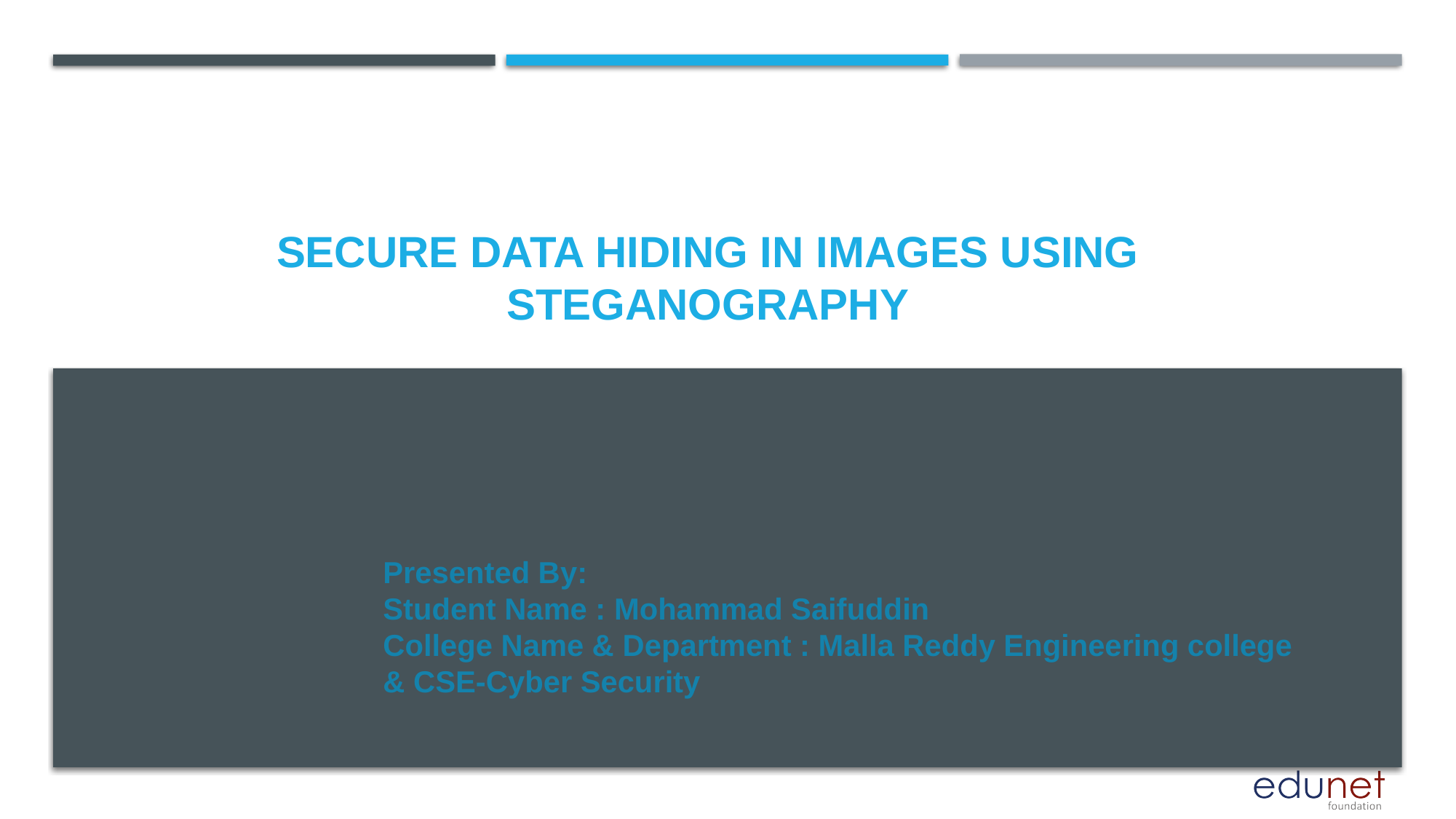

# Secure data hiding in images using steganography
Presented By:
Student Name : Mohammad Saifuddin
College Name & Department : Malla Reddy Engineering college
& CSE-Cyber Security